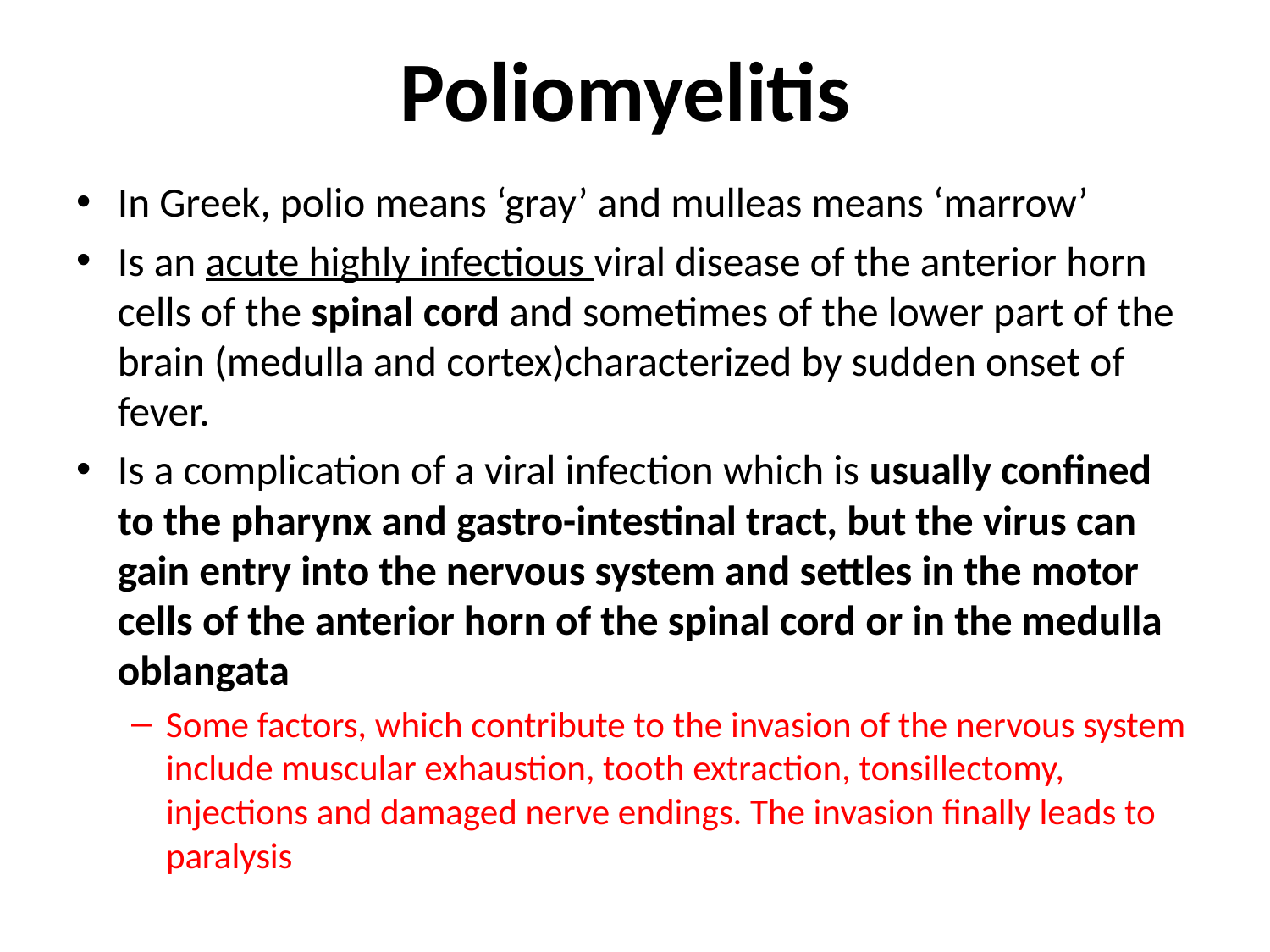

# Poliomyelitis
In Greek, polio means ‘gray’ and mulleas means ‘marrow’
Is an acute highly infectious viral disease of the anterior horn cells of the spinal cord and sometimes of the lower part of the brain (medulla and cortex)characterized by sudden onset of fever.
Is a complication of a viral infection which is usually confined to the pharynx and gastro-intestinal tract, but the virus can  gain entry into the nervous system and settles in the motor cells of the anterior horn of the spinal cord or in the medulla oblangata
Some factors, which contribute to the invasion of the nervous system include muscular exhaustion, tooth extraction, tonsillectomy, injections and damaged nerve endings. The invasion finally leads to paralysis